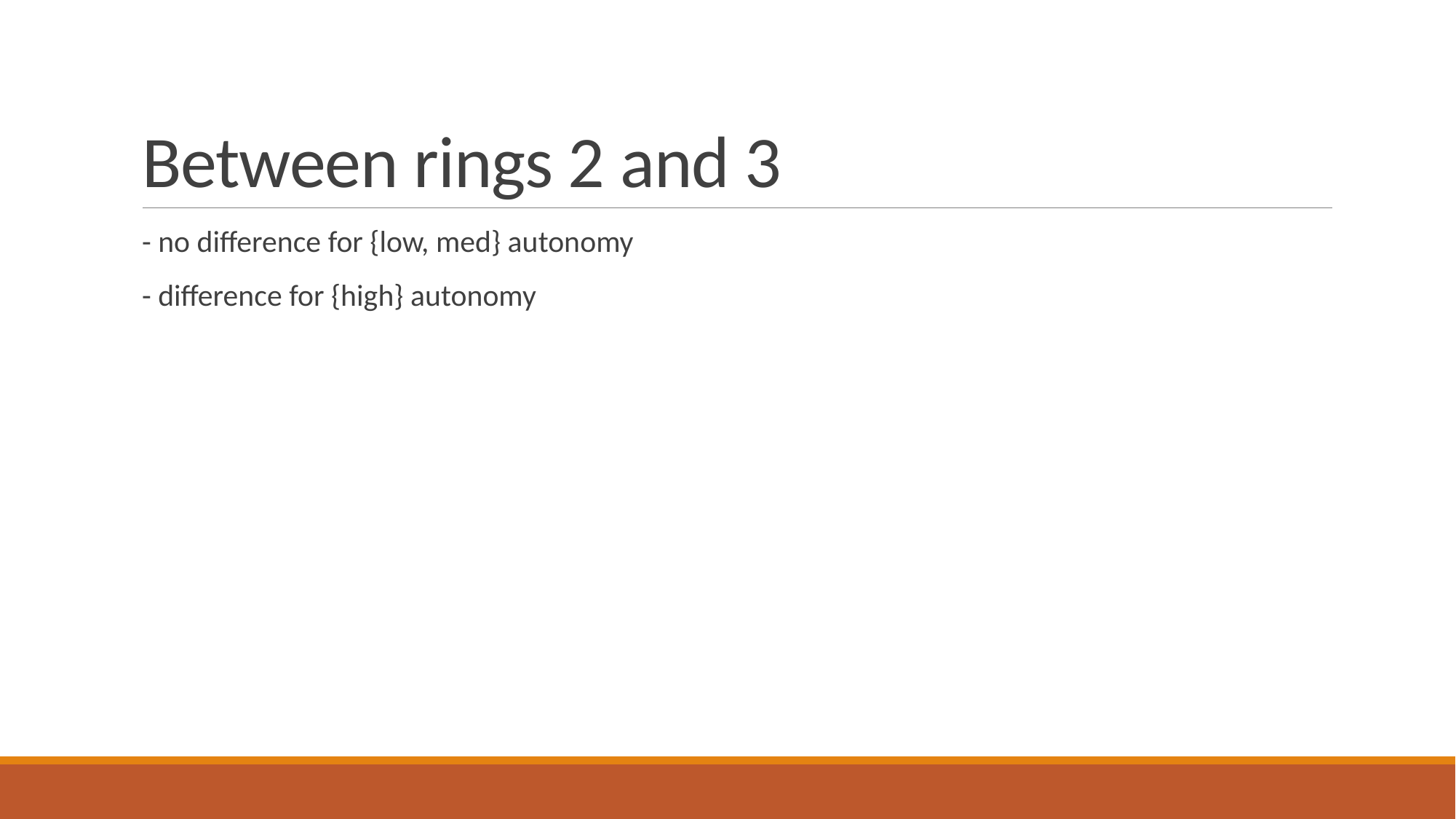

# Between rings 2 and 3
- no difference for {low, med} autonomy
- difference for {high} autonomy